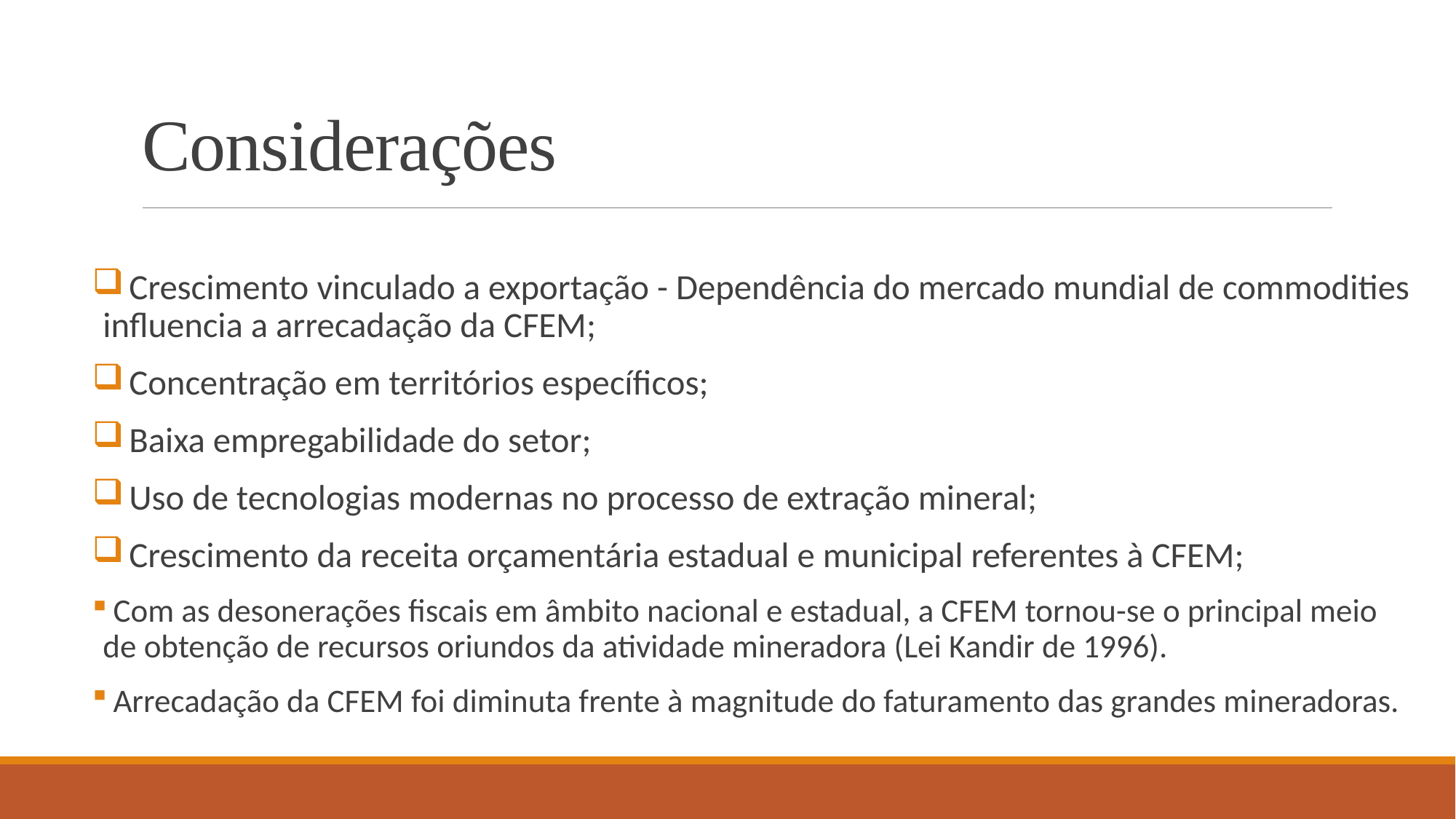

# Considerações

 Crescimento vinculado a exportação - Dependência do mercado mundial de commodities influencia a arrecadação da CFEM;
 Concentração em territórios específicos;
 Baixa empregabilidade do setor;
 Uso de tecnologias modernas no processo de extração mineral;
 Crescimento da receita orçamentária estadual e municipal referentes à CFEM;
 Com as desonerações fiscais em âmbito nacional e estadual, a CFEM tornou-se o principal meio de obtenção de recursos oriundos da atividade mineradora (Lei Kandir de 1996).
 Arrecadação da CFEM foi diminuta frente à magnitude do faturamento das grandes mineradoras.